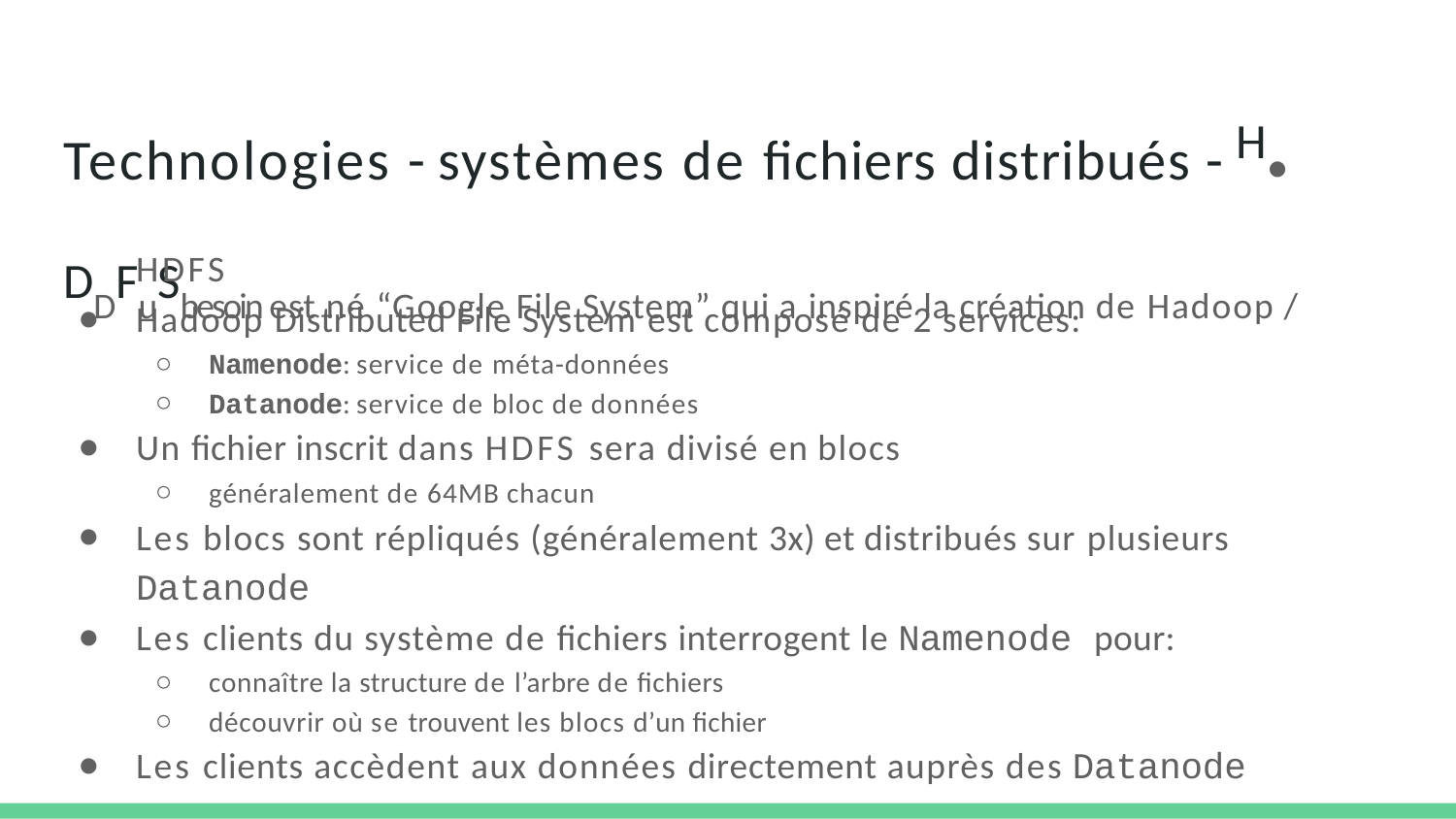

# Technologies - systèmes de fichiers distribués - H●  DDFuSbesoin est né “Google File System” qui a inspiré la création de Hadoop /
HDFS
Hadoop Distributed File System est composé de 2 services:
Namenode: service de méta-données
Datanode: service de bloc de données
Un fichier inscrit dans HDFS sera divisé en blocs
généralement de 64MB chacun
Les blocs sont répliqués (généralement 3x) et distribués sur plusieurs
Datanode
Les clients du système de fichiers interrogent le Namenode pour:
connaître la structure de l’arbre de fichiers
découvrir où se trouvent les blocs d’un fichier
Les clients accèdent aux données directement auprès des Datanode